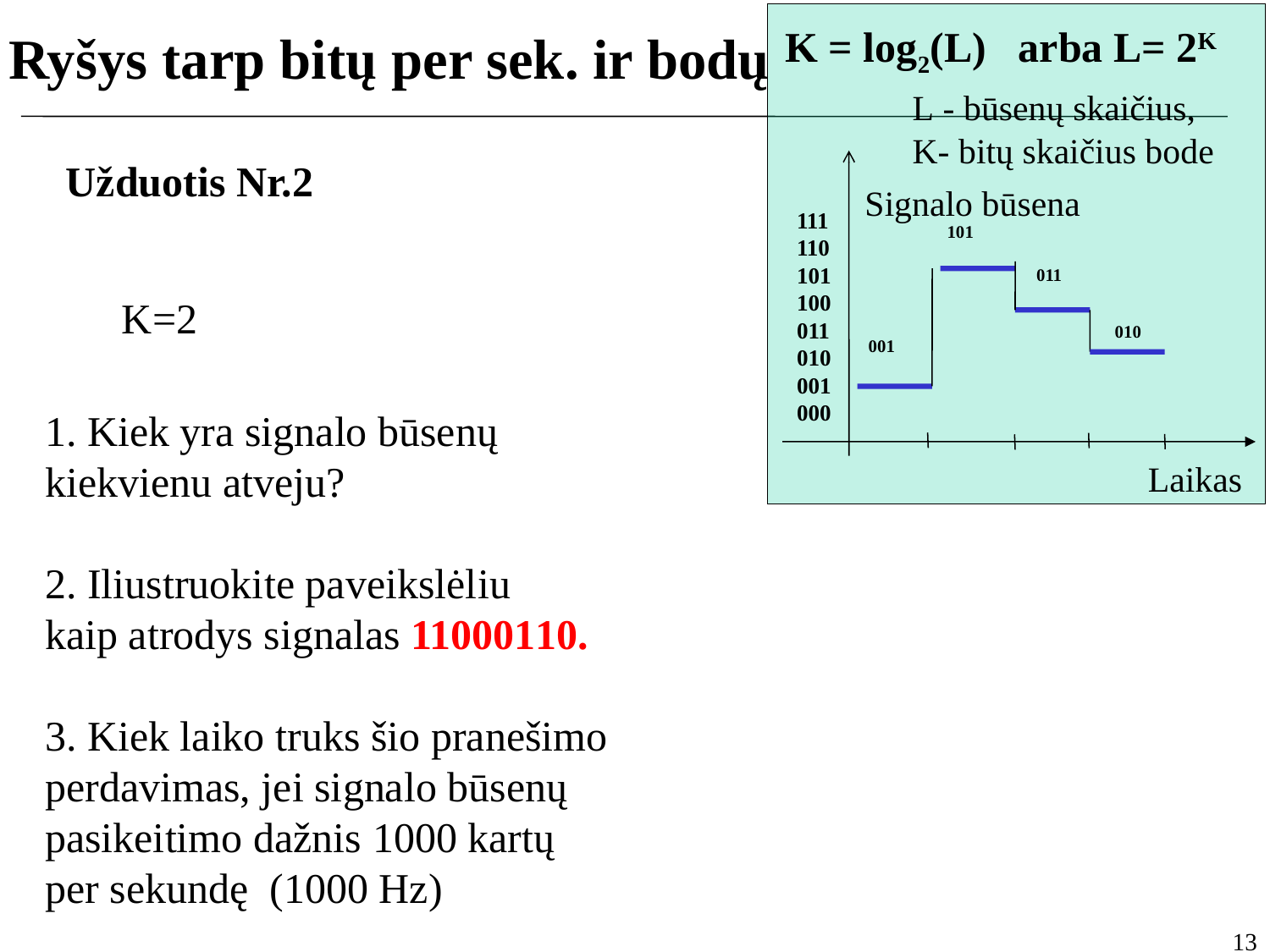

K = log2(L)   arba L= 2K
	L - būsenų skaičius,
	K- bitų skaičius bode

111
110
101
100
011
010
001
000
101
011

010
001

Signalo būsena

Laikas
Ryšys tarp bitų per sek. ir bodų
Užduotis Nr.2

K=2

1. Kiek yra signalo būsenų
kiekvienu atveju?

2. Iliustruokite paveikslėliu
kaip atrodys signalas 11000110.

3. Kiek laiko truks šio pranešimo
perdavimas, jei signalo būsenų
pasikeitimo dažnis 1000 kartų
per sekundę  (1000 Hz)

13